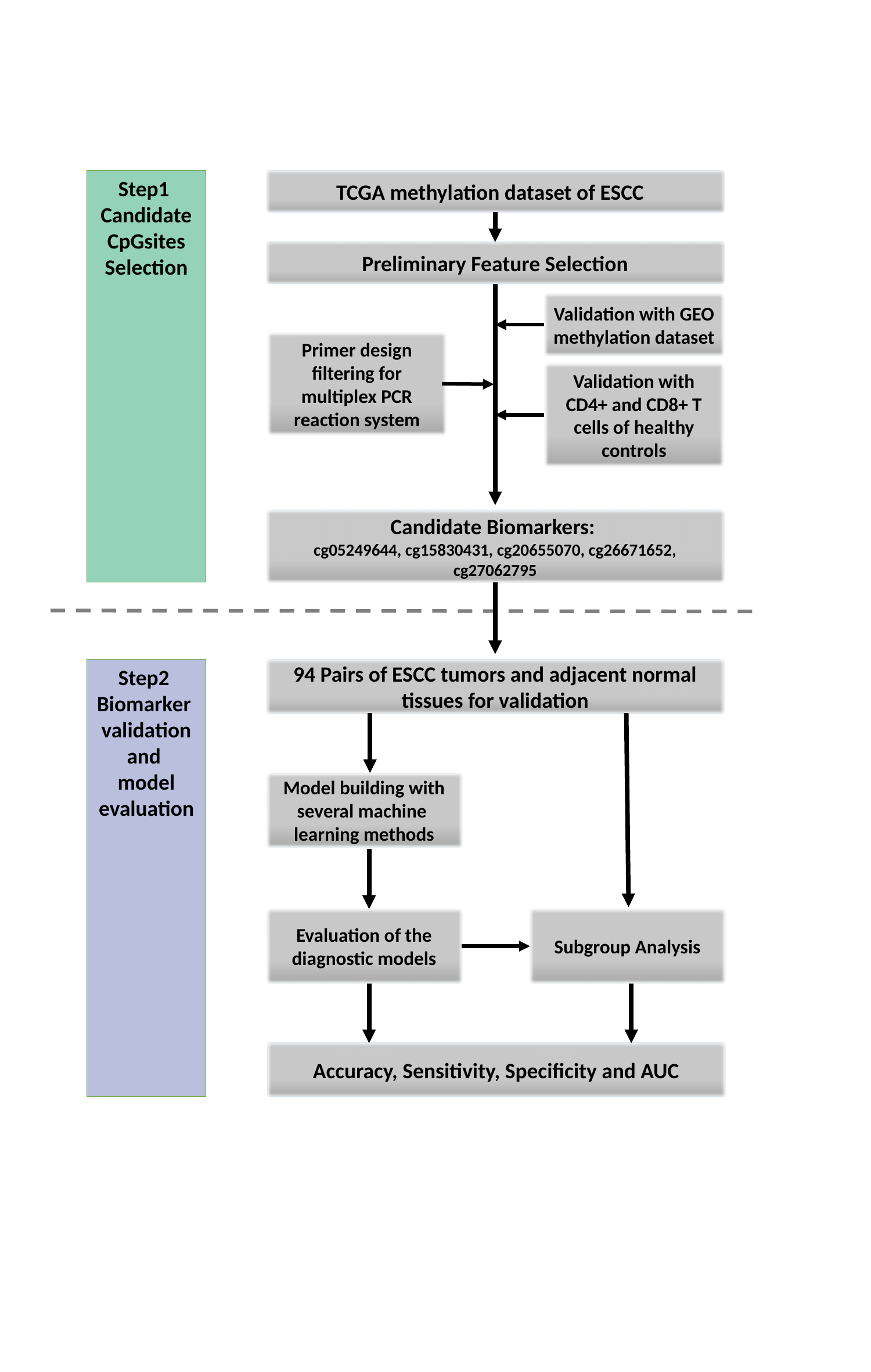

Step1
Candidate CpGsites
Selection
TCGA methylation dataset of ESCC
Preliminary Feature Selection
Validation with GEO methylation dataset
Validation with CD4+ and CD8+ T cells of healthy controls
Candidate Biomarkers:
cg05249644, cg15830431, cg20655070, cg26671652, cg27062795
94 Pairs of ESCC tumors and adjacent normal tissues for validation
Step2
Biomarker
validation and
model evaluation
Model building with several machine
learning methods
Evaluation of the diagnostic models
Subgroup Analysis
Accuracy, Sensitivity, Specificity and AUC
Primer design filtering for multiplex PCR reaction system